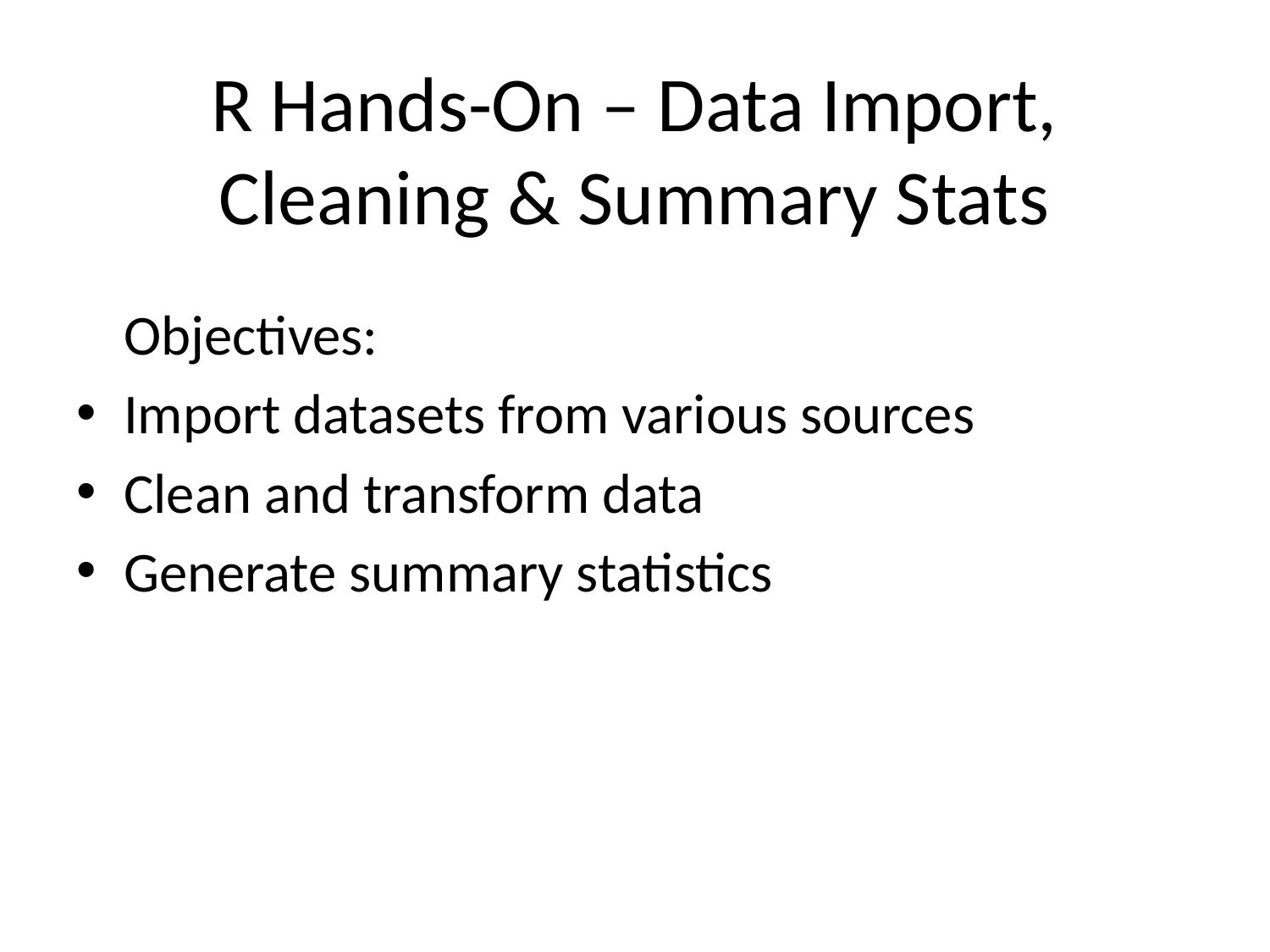

# R Hands-On – Data Import, Cleaning & Summary Stats
Objectives:
Import datasets from various sources
Clean and transform data
Generate summary statistics